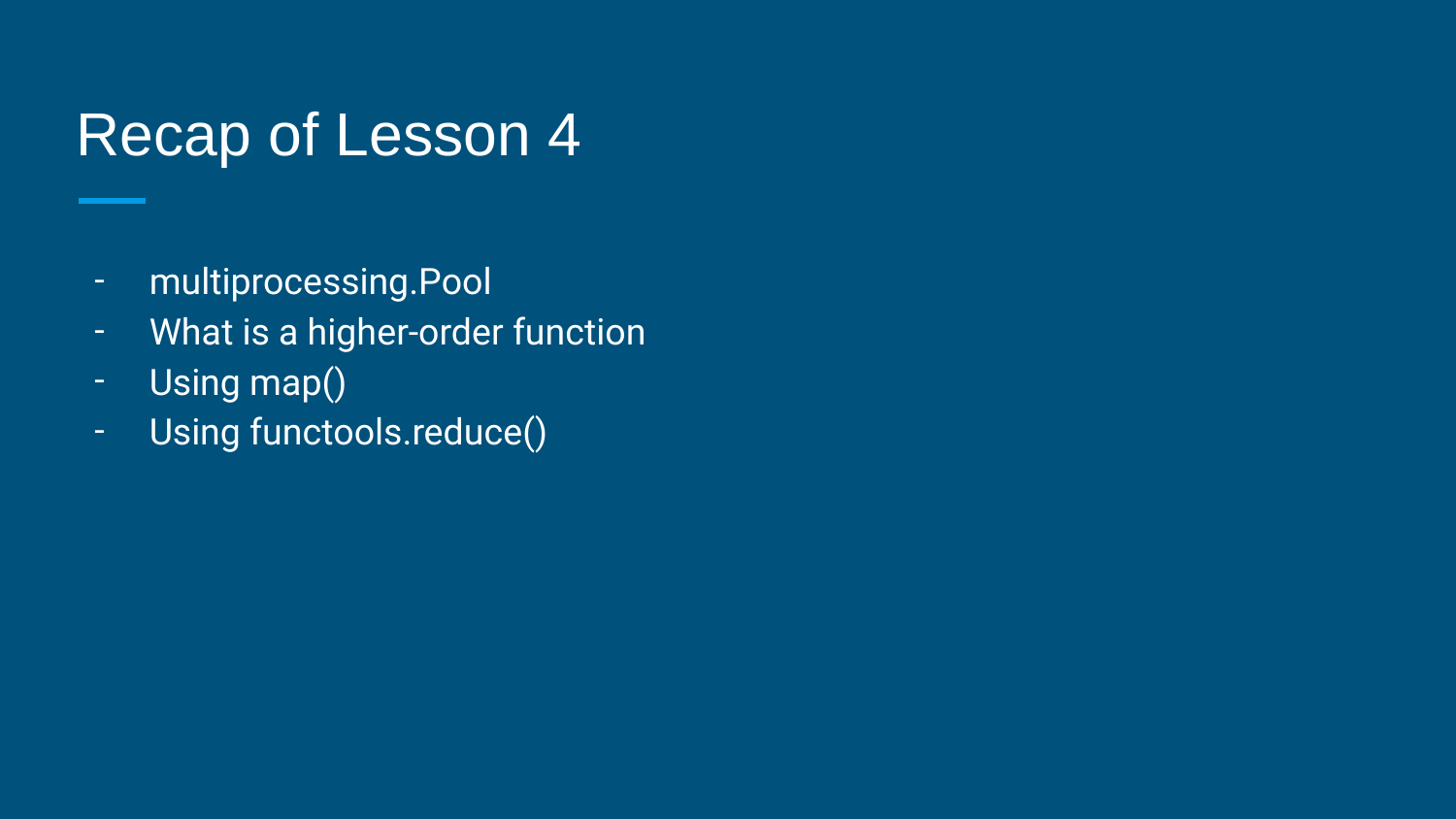

# Recap of Lesson 4
multiprocessing.Pool
What is a higher-order function
Using map()
Using functools.reduce()